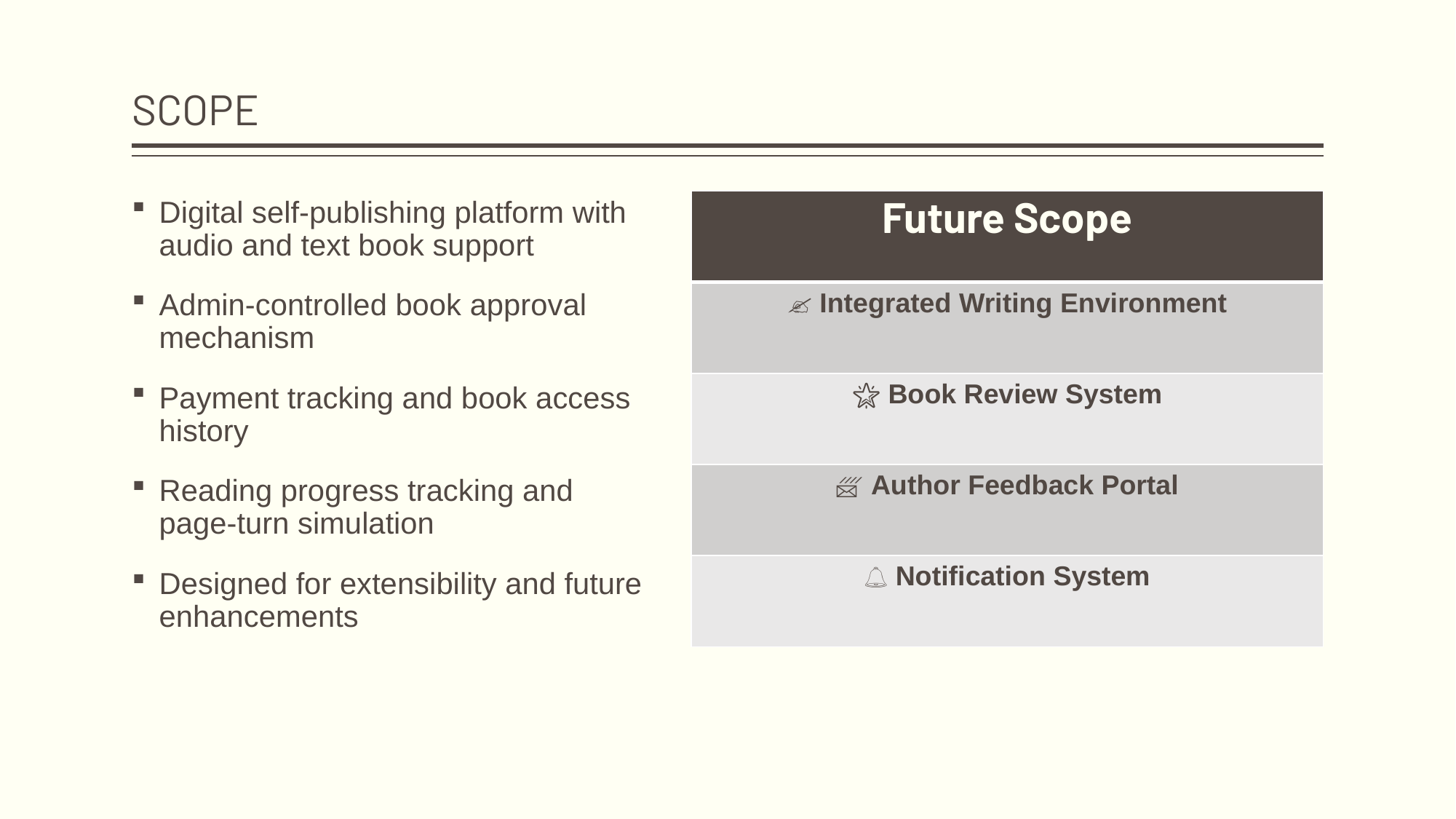

# SCOPE
Digital self-publishing platform with audio and text book support
Admin-controlled book approval mechanism
Payment tracking and book access history
Reading progress tracking and page-turn simulation
Designed for extensibility and future enhancements

| Future Scope |
| --- |
| ✍️ Integrated Writing Environment |
| 🌟 Book Review System |
| 📨 Author Feedback Portal |
| 🔔 Notification System |